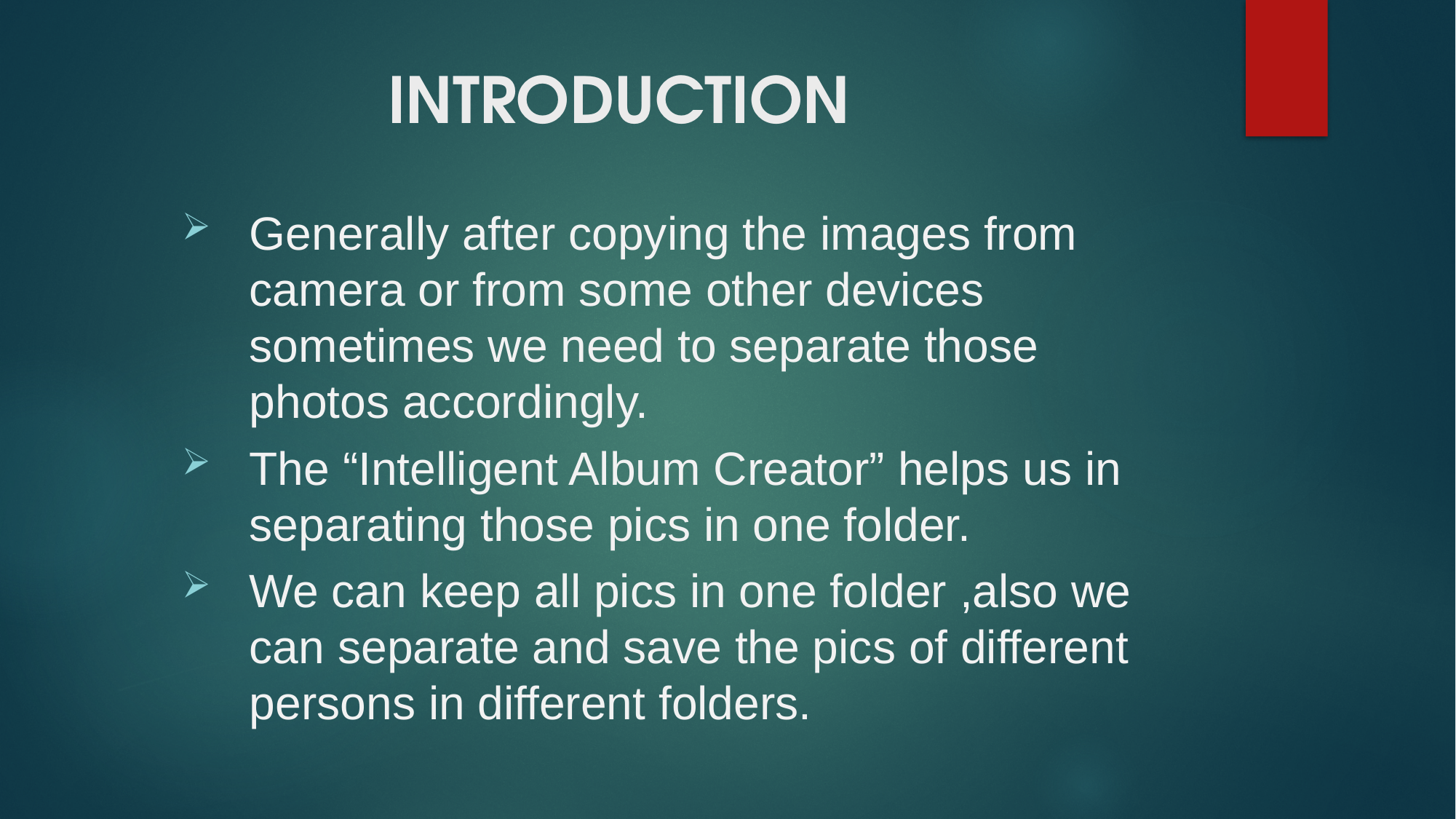

# INTRODUCTION
Generally after copying the images from camera or from some other devices sometimes we need to separate those photos accordingly.
The “Intelligent Album Creator” helps us in separating those pics in one folder.
We can keep all pics in one folder ,also we can separate and save the pics of different persons in different folders.